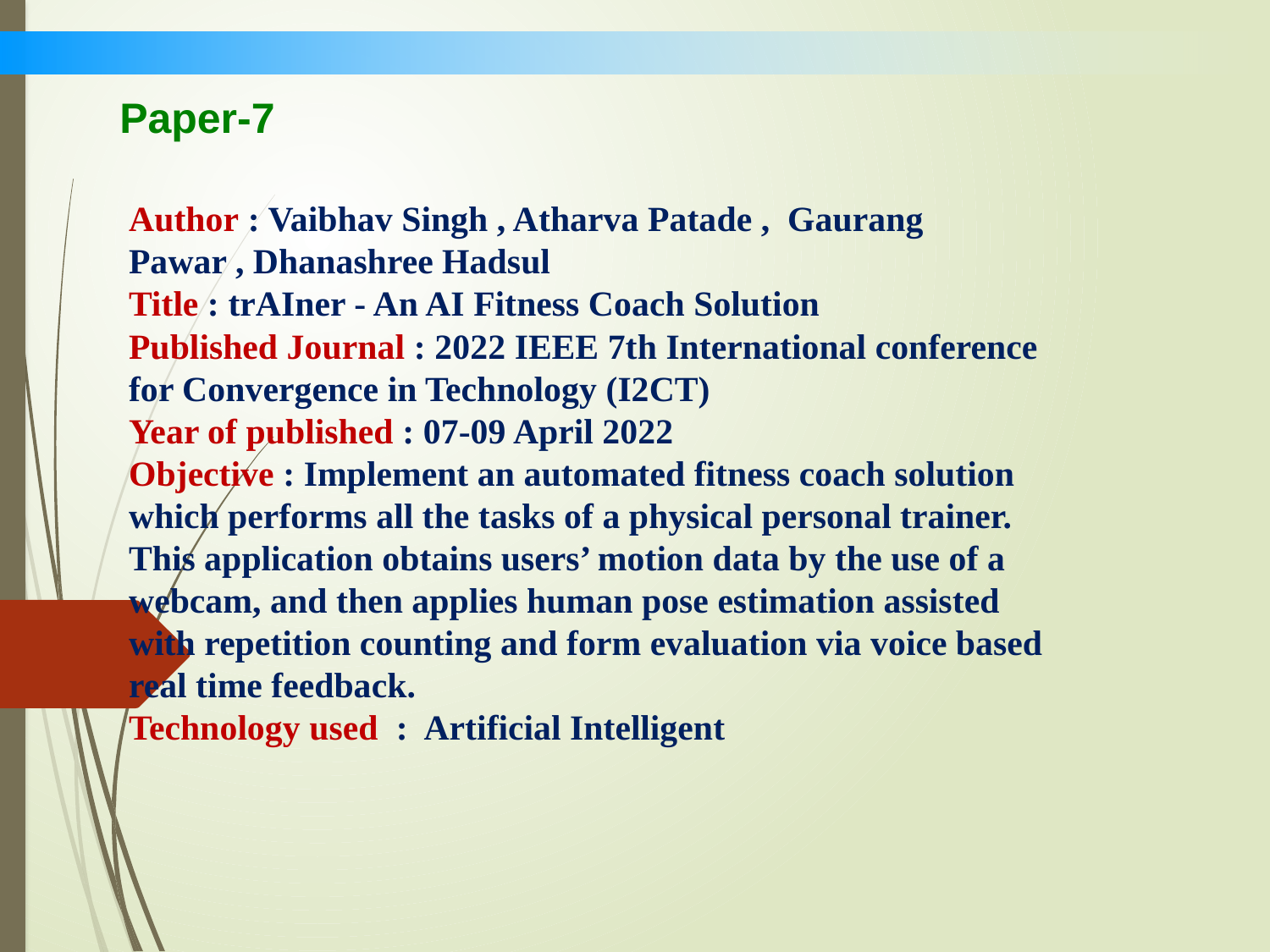

# Paper-7

Author : Vaibhav Singh , Atharva Patade ,  Gaurang Pawar , Dhanashree Hadsul
Title : trAIner - An AI Fitness Coach Solution
Published Journal : 2022 IEEE 7th International conference for Convergence in Technology (I2CT)
Year of published : 07-09 April 2022
Objective : Implement an automated fitness coach solution which performs all the tasks of a physical personal trainer. This application obtains users’ motion data by the use of a webcam, and then applies human pose estimation assisted with repetition counting and form evaluation via voice based real time feedback.
Technology used  :  Artificial Intelligent